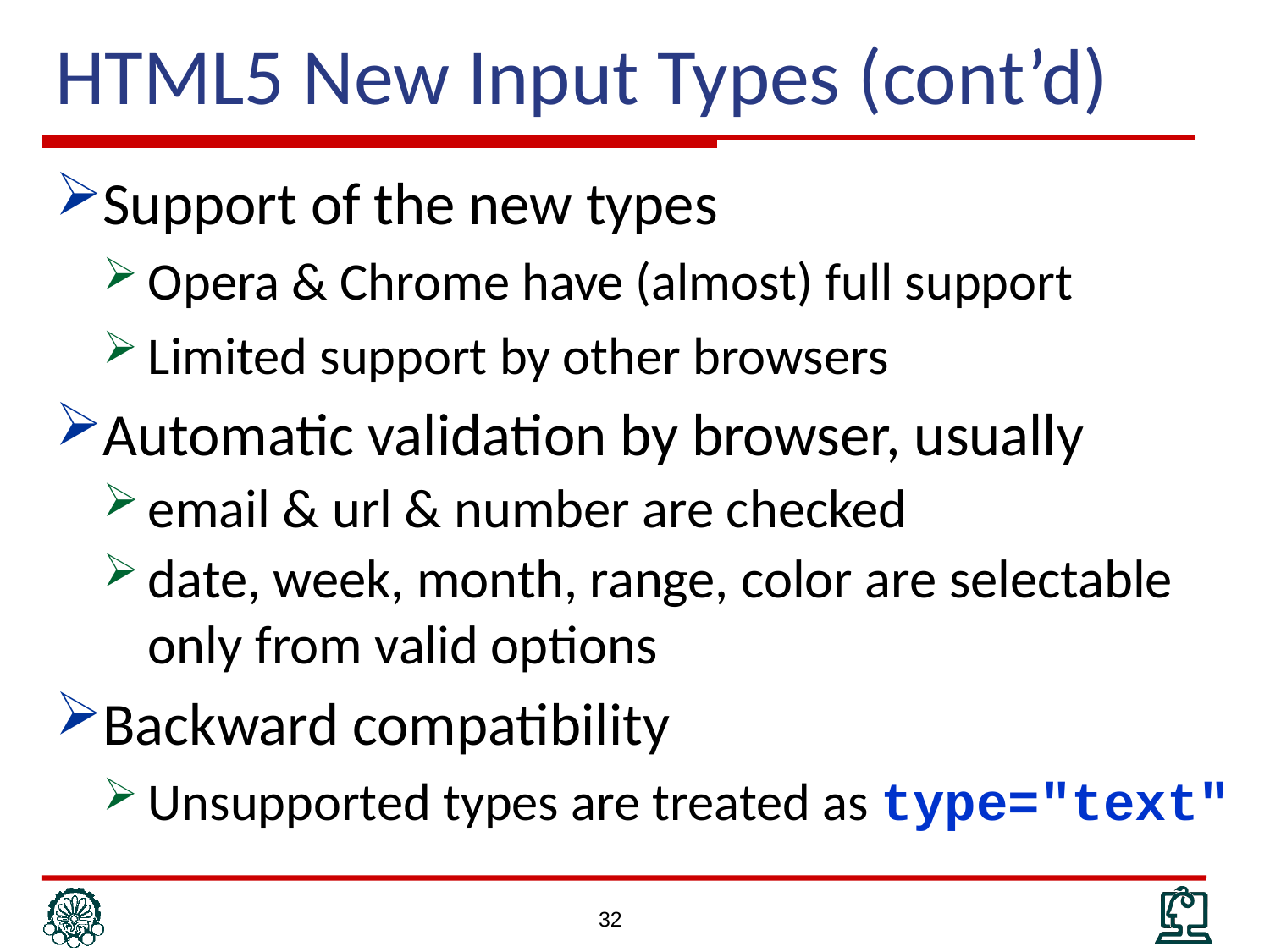

# HTML5 New Input Types (cont’d)
Support of the new types
Opera & Chrome have (almost) full support
Limited support by other browsers
Automatic validation by browser, usually
email & url & number are checked
date, week, month, range, color are selectable only from valid options
Backward compatibility
Unsupported types are treated as type="text"
32